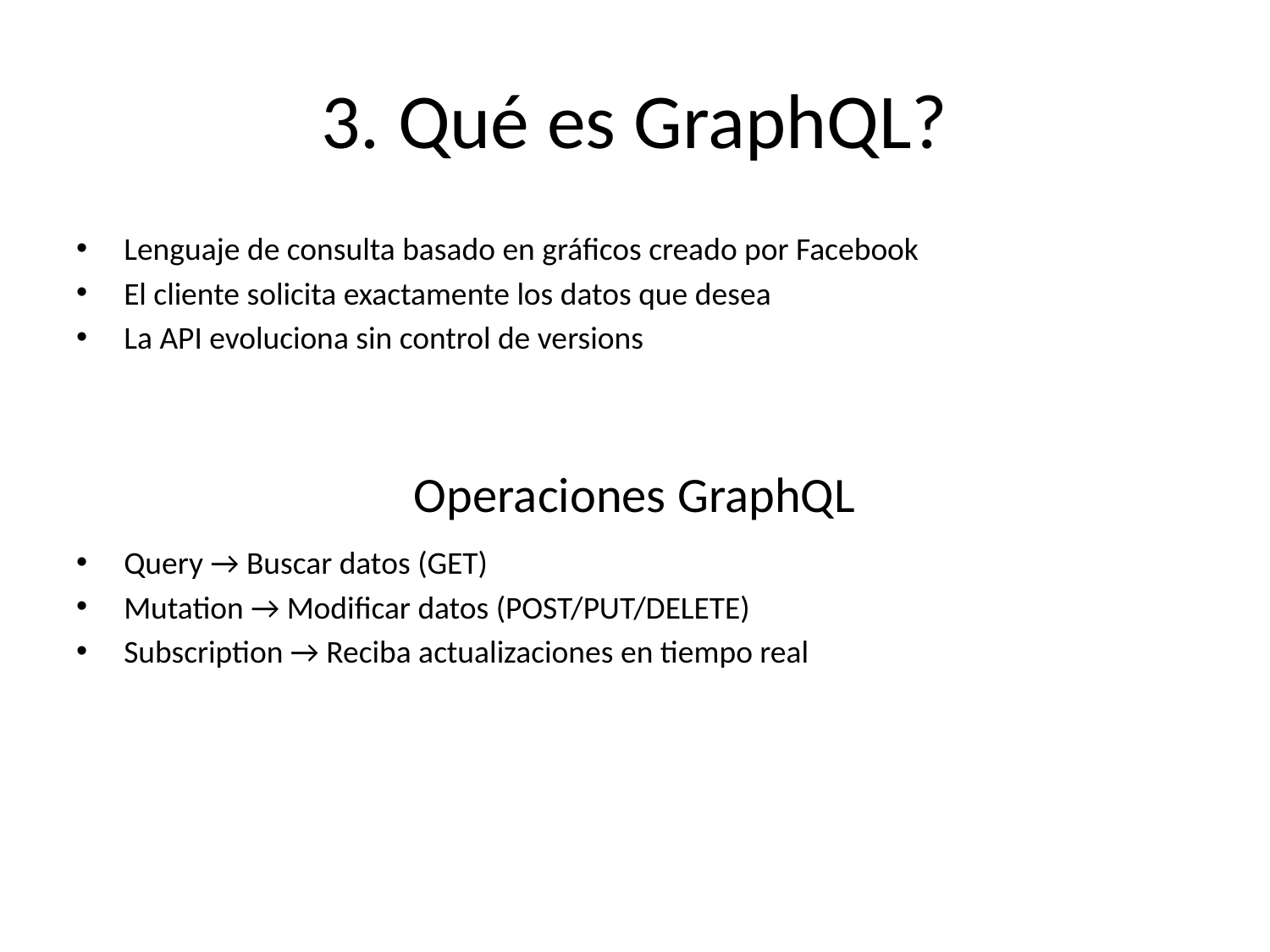

# 3. Qué es GraphQL?
Lenguaje de consulta basado en gráficos creado por Facebook
El cliente solicita exactamente los datos que desea
La API evoluciona sin control de versions
Operaciones GraphQL
Query → Buscar datos (GET)
Mutation → Modificar datos (POST/PUT/DELETE)
Subscription → Reciba actualizaciones en tiempo real